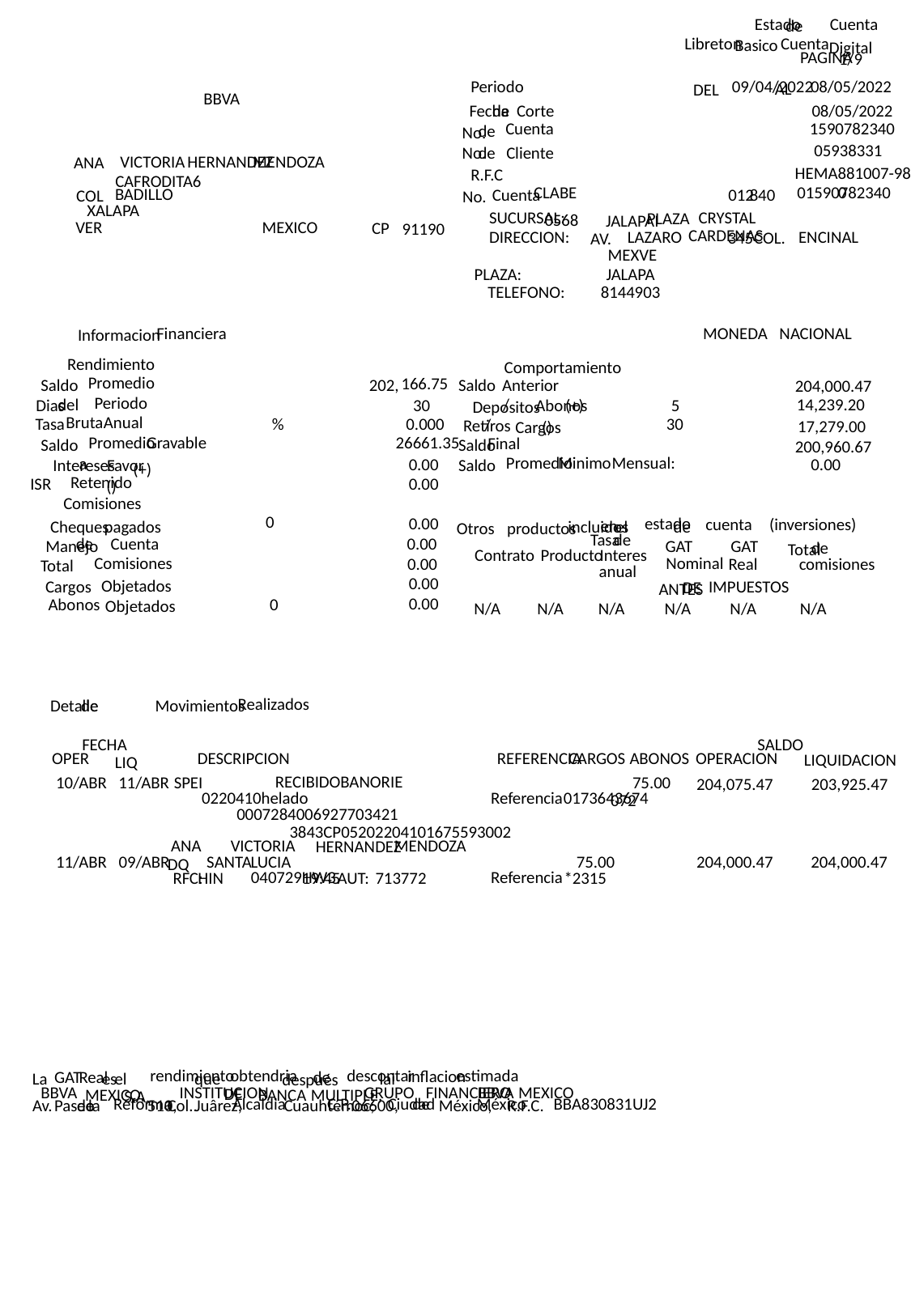

de
Estado
Cuenta
Basico
Digital
Libreton
Cuenta
BBVA
1/9
PAGINA
DEL
AL
Periodo
09/04/2022
08/05/2022
Fecha
08/05/2022
de
Corte
No.
de
Cuenta
1590782340
No.
de
Cliente
05938331
ANA
VICTORIA
HERNANDEZ
MENDOZA
R.F.C
HEMA881007-981
CAFRODITA6
No.
012
Cuenta
840
CLABE
01590782340
0
COL
BADILLO
XALAPA
JALAPAI
0568
PLAZA
SUCURSAL:
CRYSTAL
91190
VER
CP
MEXICO
AV.
345
COL.
DIRECCION:
LAZARO
CARDENAS
ENCINAL
MEXVE
PLAZA:
JALAPA
TELEFONO:
8144903
Informacion
Financiera
MONEDA
NACIONAL
Comportamiento
Rendimiento
Saldo
Saldo
Anterior
Promedio
204,000.47
202,
166.75
Dias
del
Abonos
(+)
5
Periodo
30
Depositos
/
14,239.20
Retiros
/
()
Tasa
Anual
%
Cargos
30
17,279.00
Bruta
0.000
Saldo
Saldo
Promedio
Gravable
Final
200,960.67
26661.35
(+)
Intereses
Favor
Saldo
0.00
Promedio
Minimo
Mensual:
0.00
a
ISR
()
Retenido
0.00
Comisiones
Cheques
pagados
0.00
Otros
incluidos
el
de
productos
estado
0
cuenta
(inversiones)
en
Tasa
de
Cuenta
Manejo
de
0.00
Total
de
GAT
GAT
Contrato
Producto
Interes
Total
Comisiones
0.00
Real
Nominal
comisiones
anual
Cargos
Objetados
0.00
ANTES
DE
IMPUESTOS
Abonos
0
Objetados
0.00
N/A
N/A
N/A
N/A
N/A
N/A
Detalle
de
Movimientos
Realizados
SALDO
FECHA
OPER
LIQ
DESCRIPCION
REFERENCIA
CARGOS
ABONOS
OPERACION
LIQUIDACION
10/ABR
11/ABR
SPEI
75.00
RECIBIDOBANORIE
204,075.47
203,925.47
072
0220410helado
Referencia
0173643674
0007284006927703421
3843CP05202204101675593002
HERNANDEZ
ANA
MENDOZA
VICTORIA
DQ
11/ABR
09/ABR
SANTA
LUCIA
75.00
204,000.47
204,000.47
RFC:
HIN
040729HW3
19:45
AUT:
713772
Referencia
*2315
La
el
lai
GAT
Real
después
de
inflacion
es
rendimiento
obtendria
descontar
estimada
que
MEXICO,
S.A.,
DE
BANCA
MULTIPLE,
BBVA
INSTITUCION
GRUPO
FINANCIERO
BBVA
MEXICO
de
Reforma
C.P.
Av.
Paseo
la
510,
Col..
Juârez,
Alcaldia
Cuauhtémoc;
06600,
Ciudad
México,
México
R.F.C.
BBA830831UJ2
de

This is a sample text placed in a bounding box.

This is a sample text placed in a bounding box.